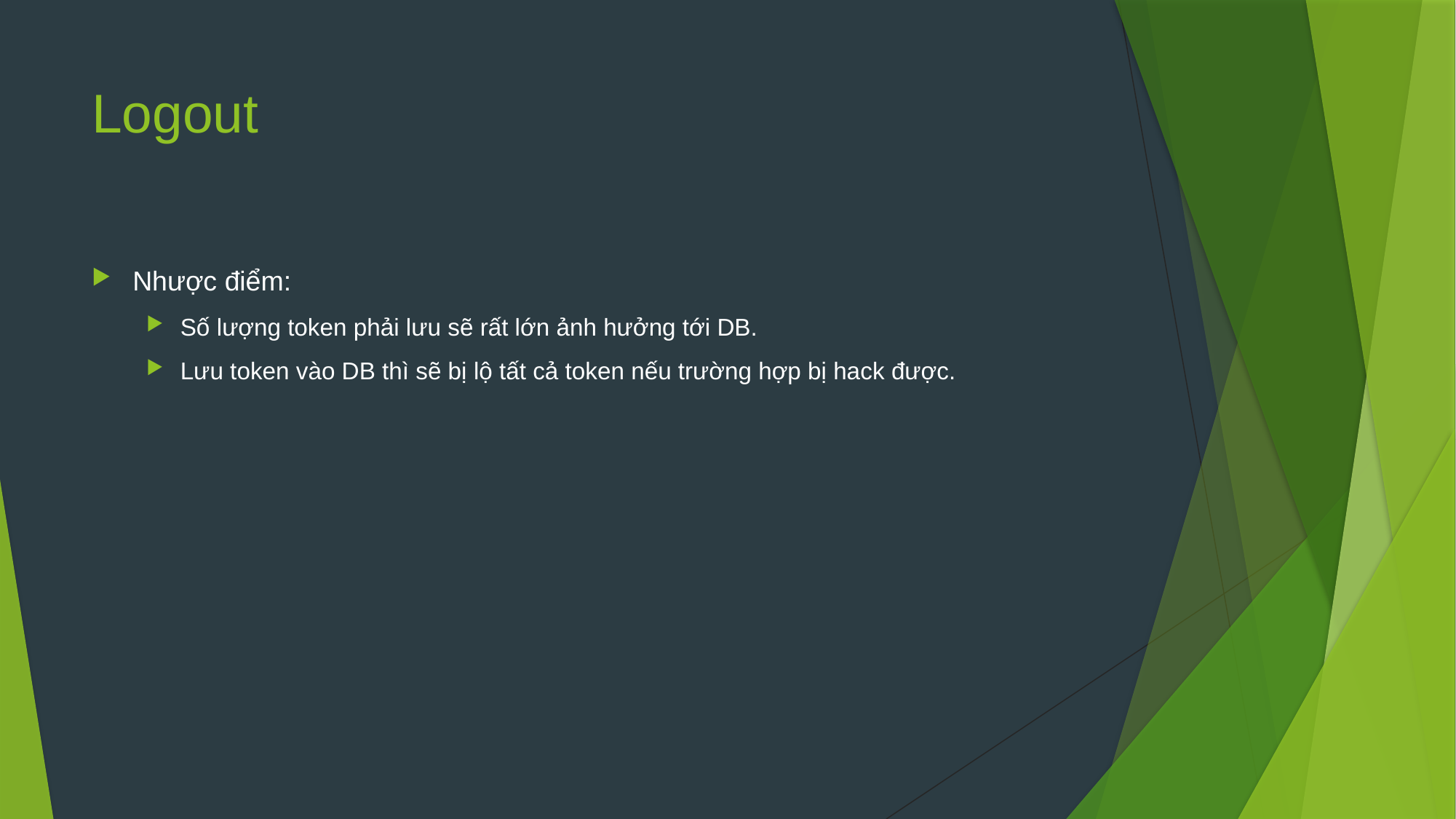

# Logout
Nhược điểm:
Số lượng token phải lưu sẽ rất lớn ảnh hưởng tới DB.
Lưu token vào DB thì sẽ bị lộ tất cả token nếu trường hợp bị hack được.